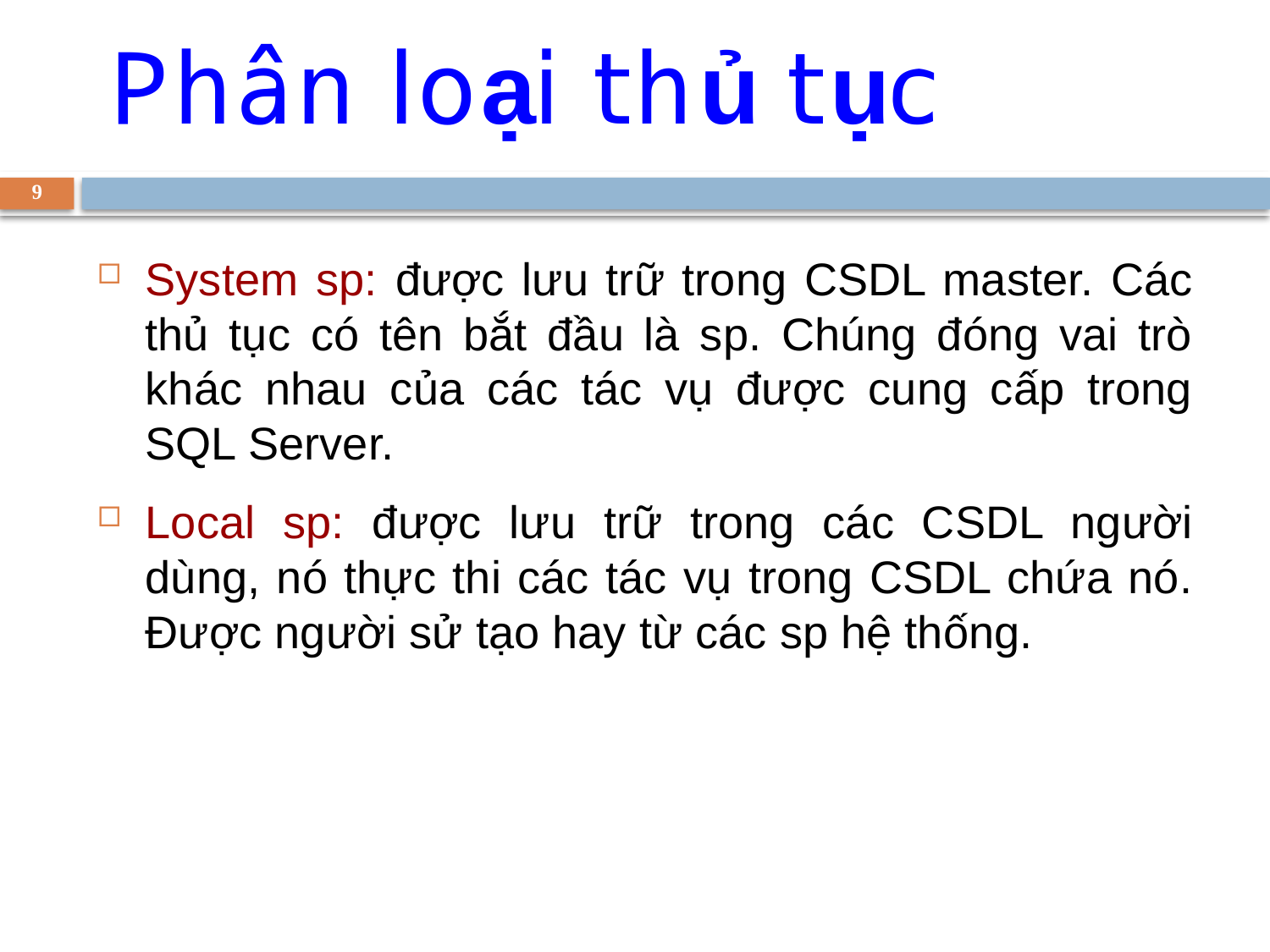

Phân loại thủ tục
9
System sp: được lưu trữ trong CSDL master. Các thủ tục có tên bắt đầu là sp. Chúng đóng vai trò khác nhau của các tác vụ được cung cấp trong SQL Server.
Local sp: được lưu trữ trong các CSDL người dùng, nó thực thi các tác vụ trong CSDL chứa nó. Được người sử tạo hay từ các sp hệ thống.